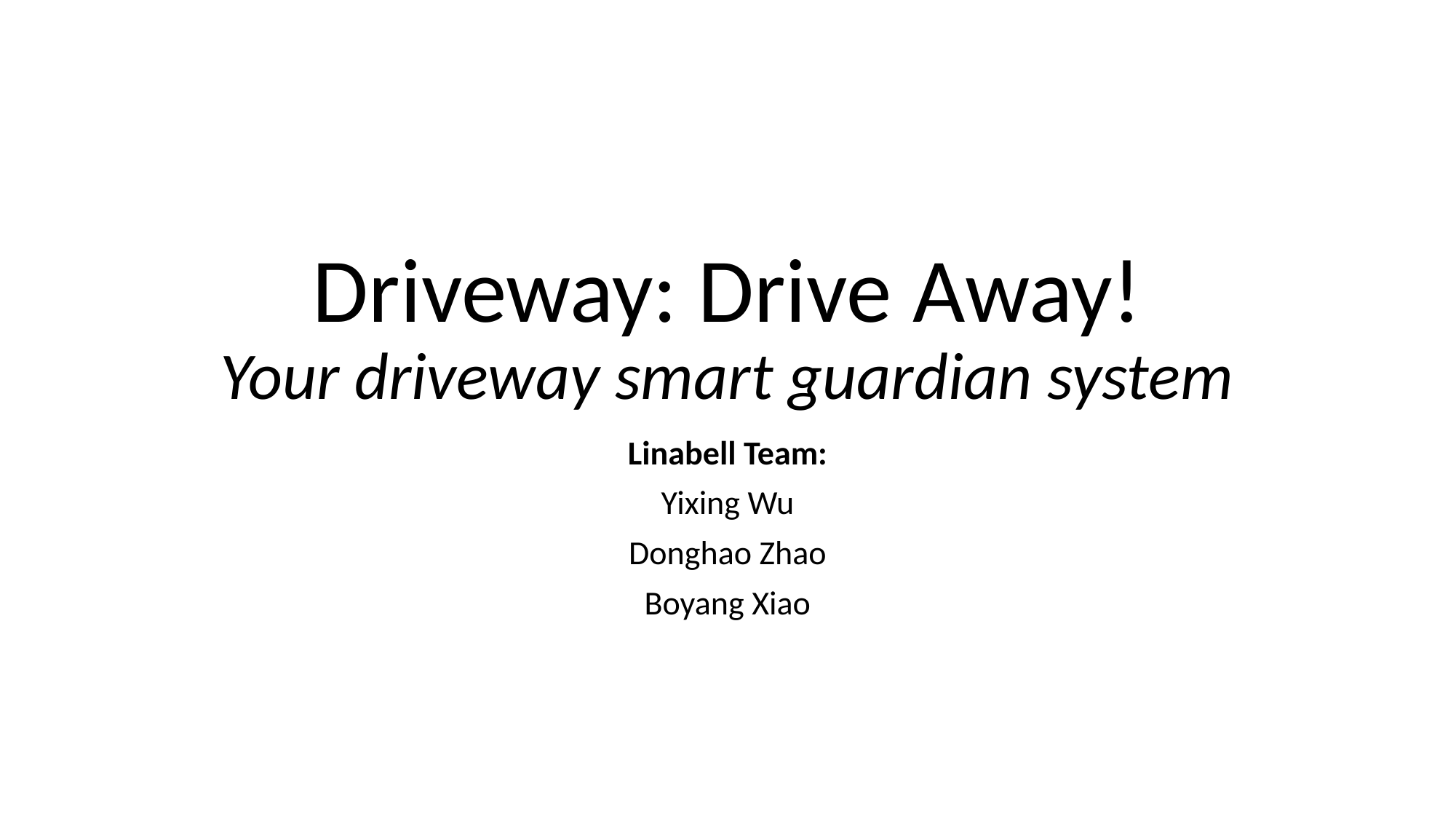

# Driveway: Drive Away! Your driveway smart guardian system
Linabell Team:
Yixing Wu
Donghao Zhao
Boyang Xiao